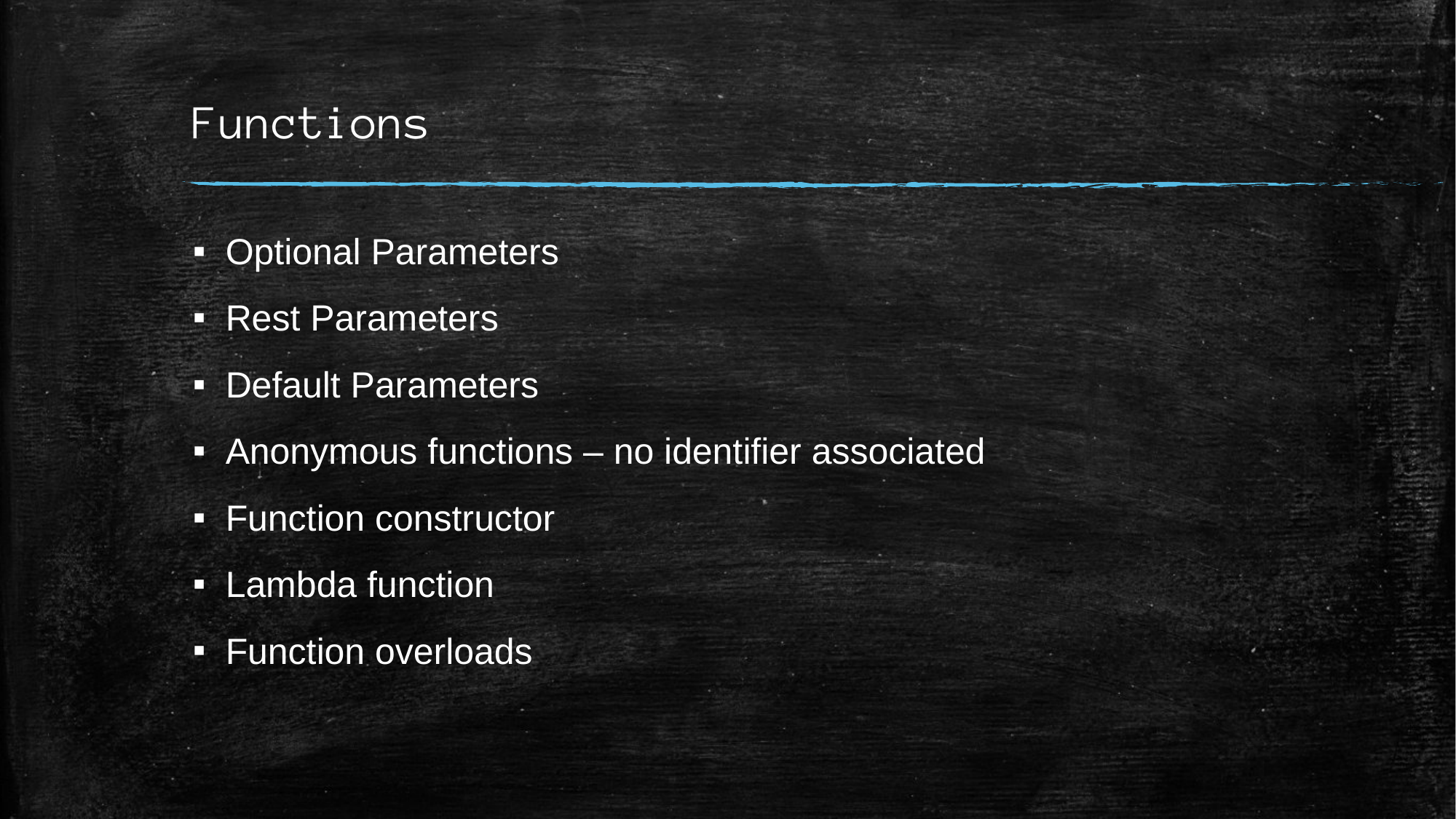

# Functions
Optional Parameters
Rest Parameters
Default Parameters
Anonymous functions – no identifier associated
Function constructor
Lambda function
Function overloads